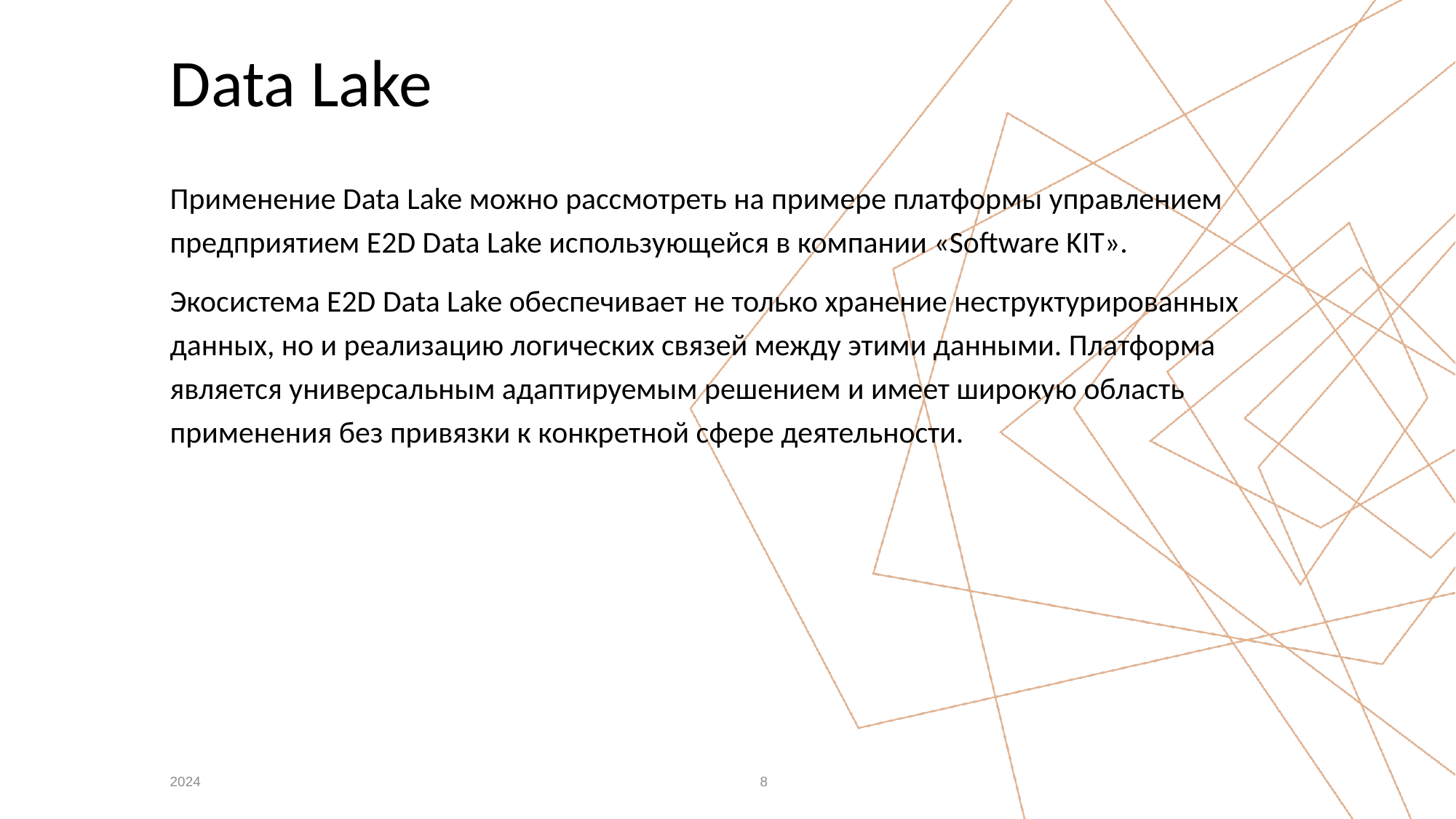

# Data Lake
Применение Data Lake можно рассмотреть на примере платформы управлением предприятием E2D Data Lake использующейся в компании «Software KIT».
Экосистема Е2D Data Lake обеспечивает не только хранение неструктурированных данных, но и реализацию логических связей между этими данными. Платформа является универсальным адаптируемым решением и имеет широкую область применения без привязки к конкретной сфере деятельности.
2024
8